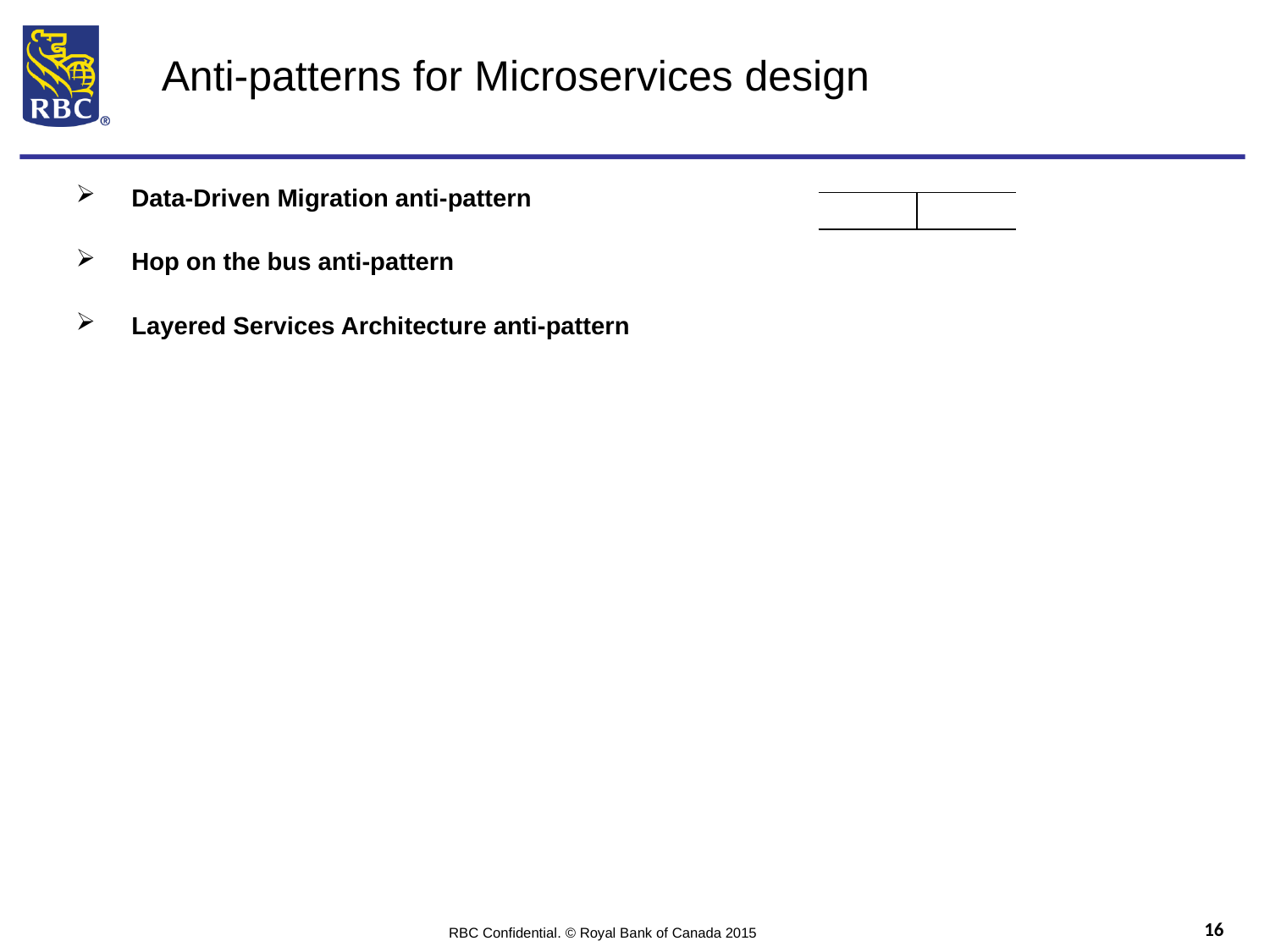

Anti-patterns for Microservices design
Data-Driven Migration anti-pattern

Hop on the bus anti-pattern

Layered Services Architecture anti-pattern